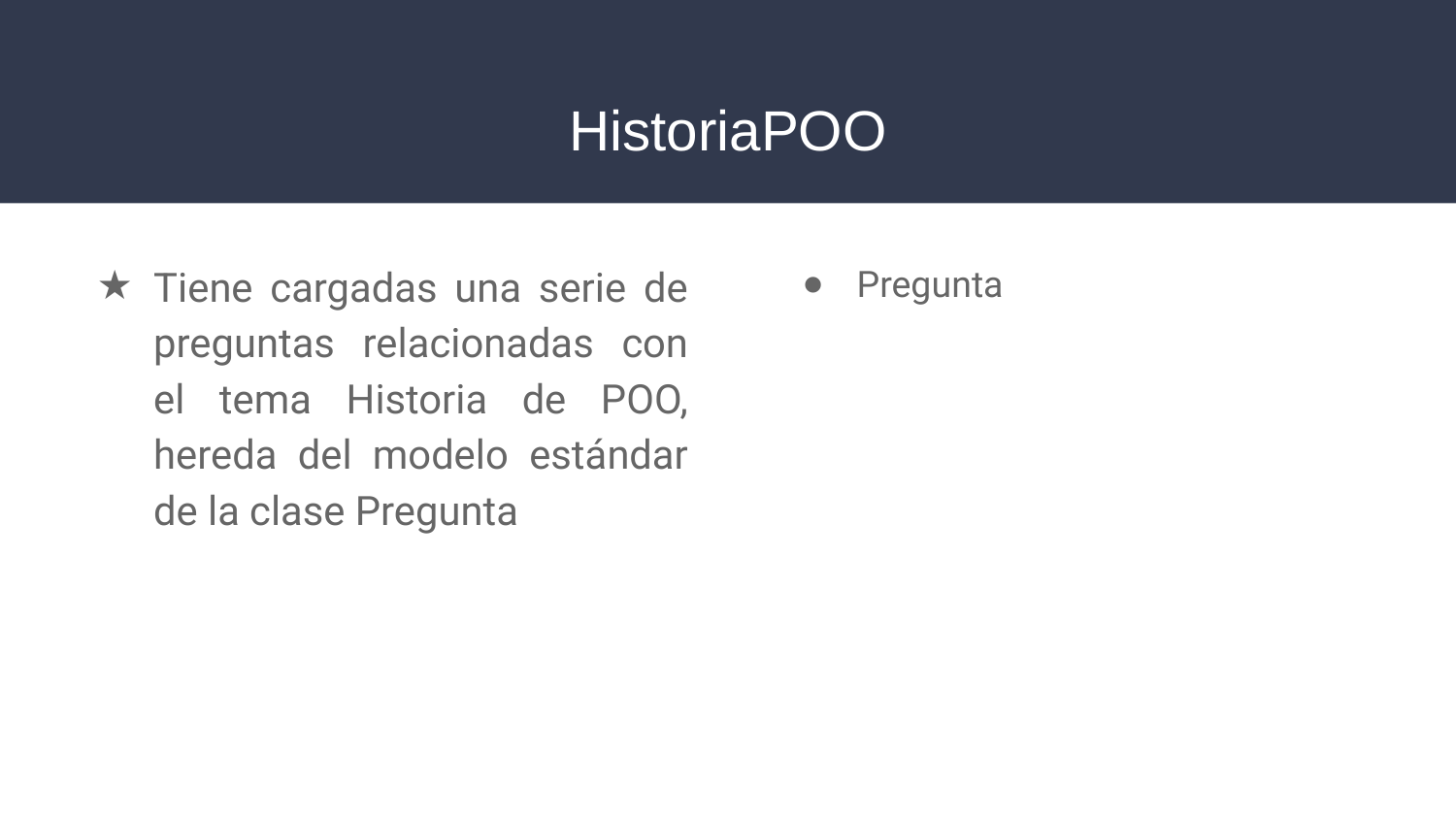

# HistoriaPOO
Tiene cargadas una serie de preguntas relacionadas con el tema Historia de POO, hereda del modelo estándar de la clase Pregunta
Pregunta